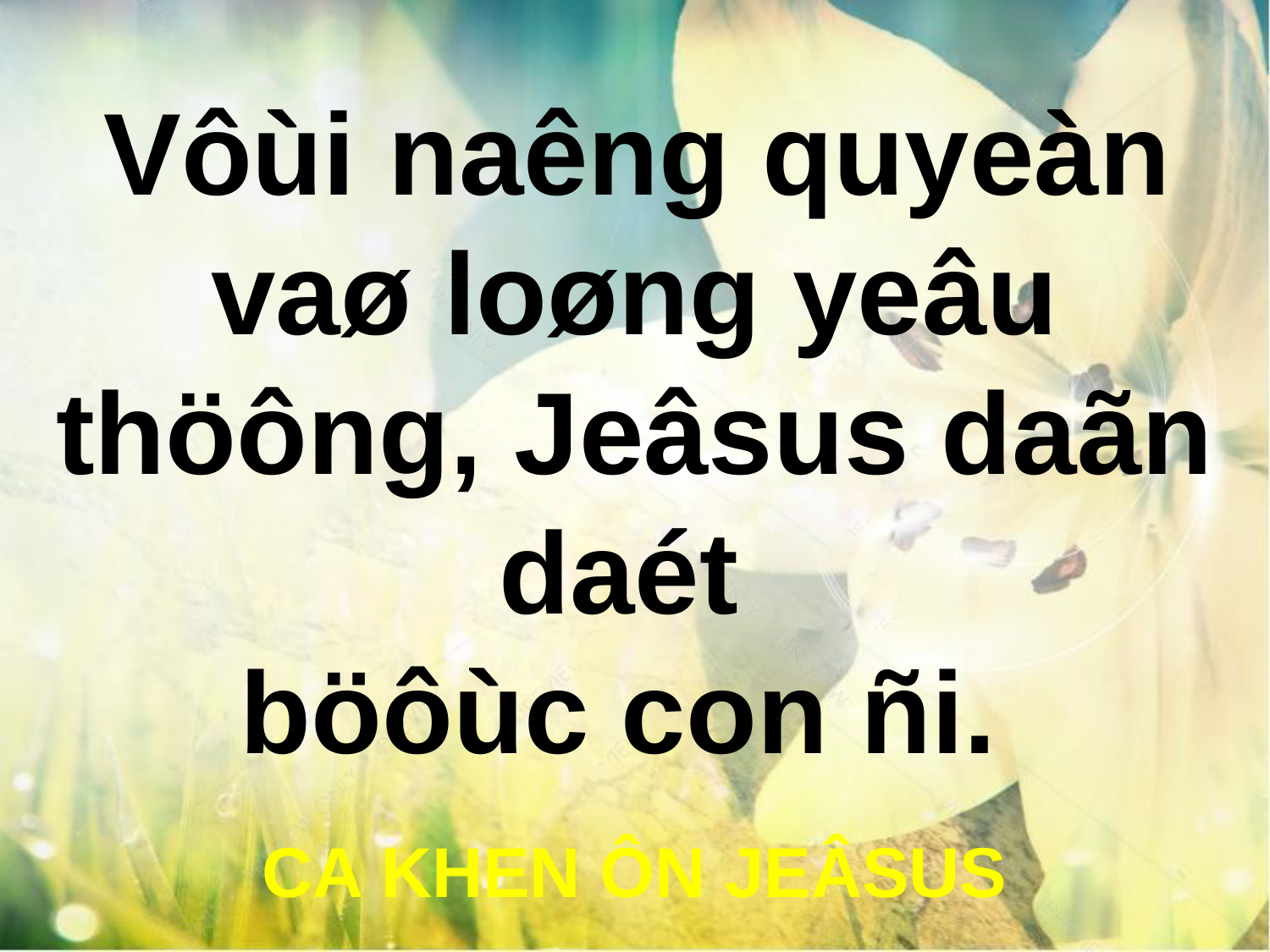

Vôùi naêng quyeàn
vaø loøng yeâu thöông, Jeâsus daãn daét
böôùc con ñi.
CA KHEN ÔN JEÂSUS